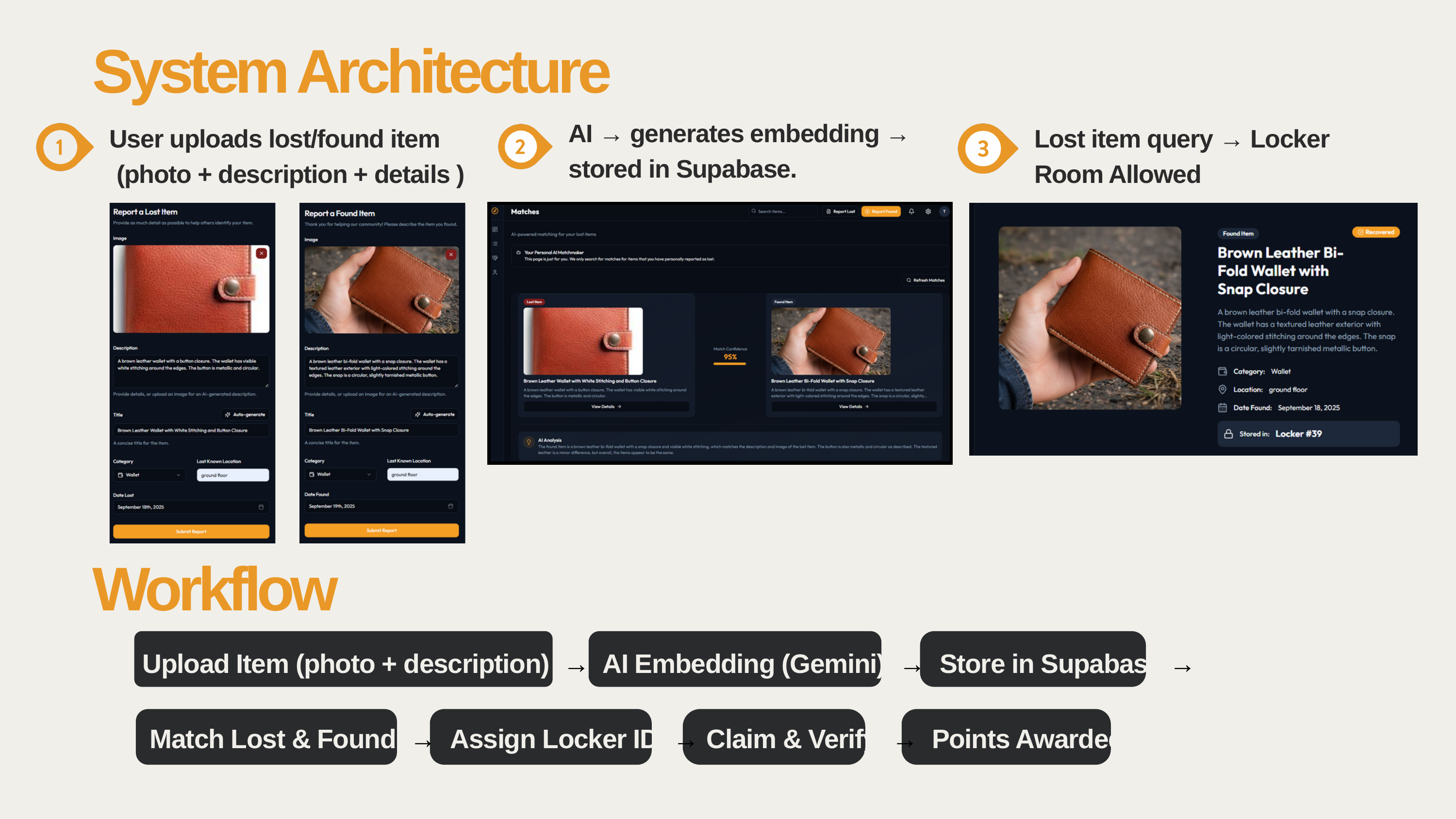

System Architecture
AI → generates embedding → stored in Supabase.

User uploads lost/found item
 (photo + description + details )
Lost item query → Locker Room Allowed

Workflow

Upload Item (photo + description)  →  AI Embedding (Gemini)  →  Store in Supabase →

 Match Lost & Found  →  Assign Locker ID  → Claim & Verify  →  Points Awarded